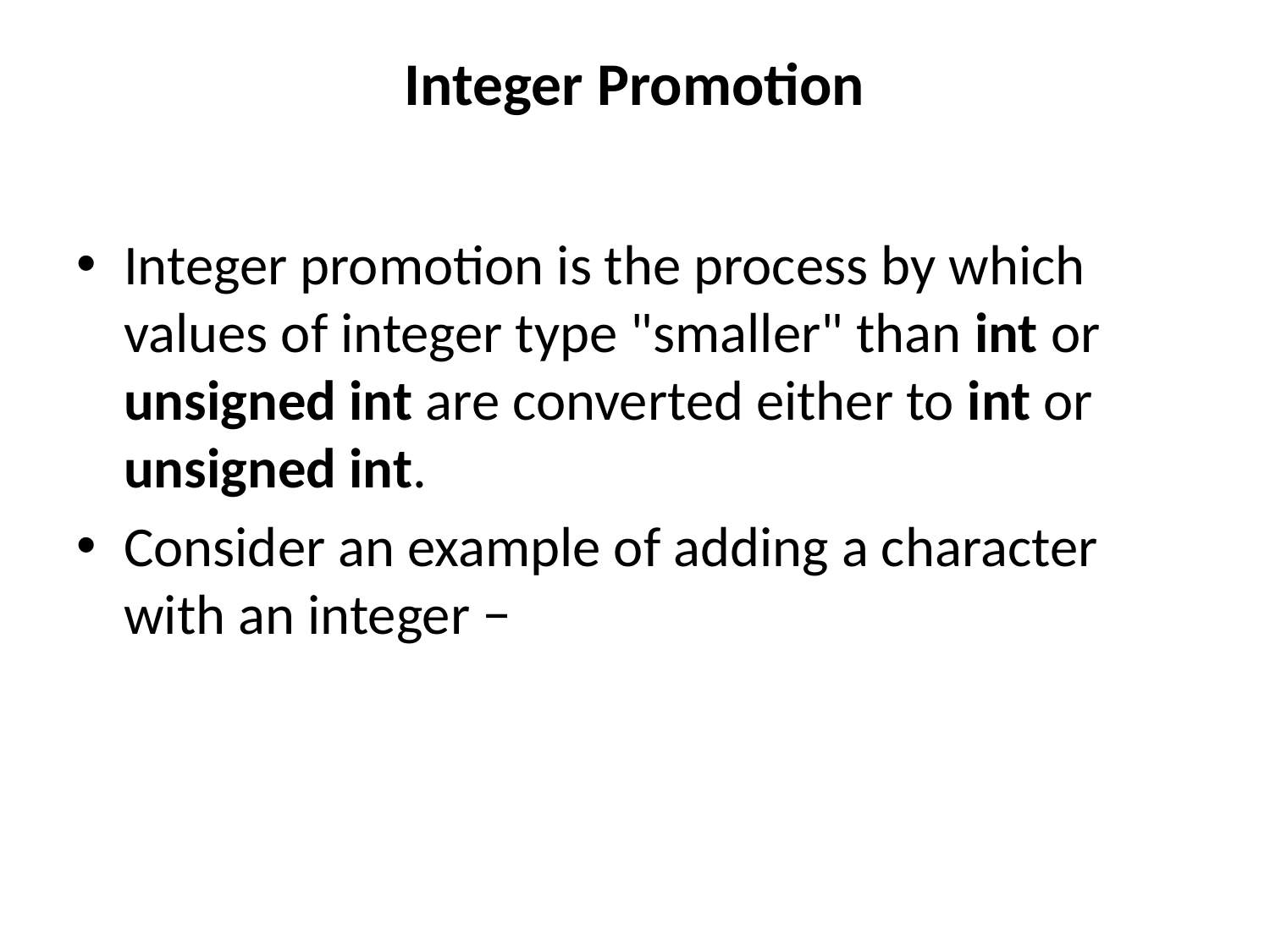

# Integer Promotion
Integer promotion is the process by which values of integer type "smaller" than int or unsigned int are converted either to int or unsigned int.
Consider an example of adding a character with an integer −